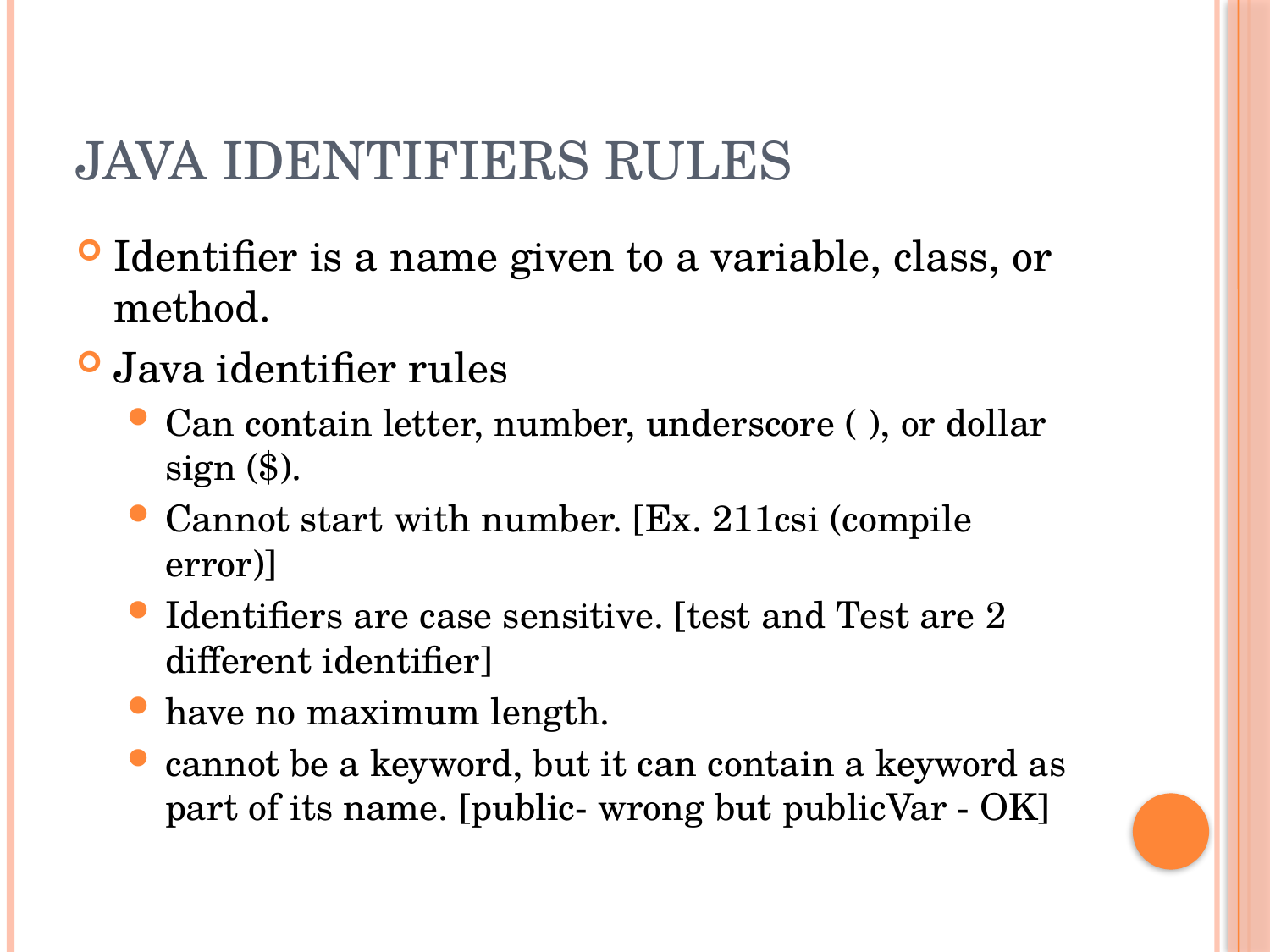

# Java Identifiers Rules
Identifier is a name given to a variable, class, or method.
Java identifier rules
Can contain letter, number, underscore ( ), or dollar sign ($).
Cannot start with number. [Ex. 211csi (compile error)]
Identifiers are case sensitive. [test and Test are 2 different identifier]
have no maximum length.
cannot be a keyword, but it can contain a keyword as part of its name. [public- wrong but publicVar - OK]